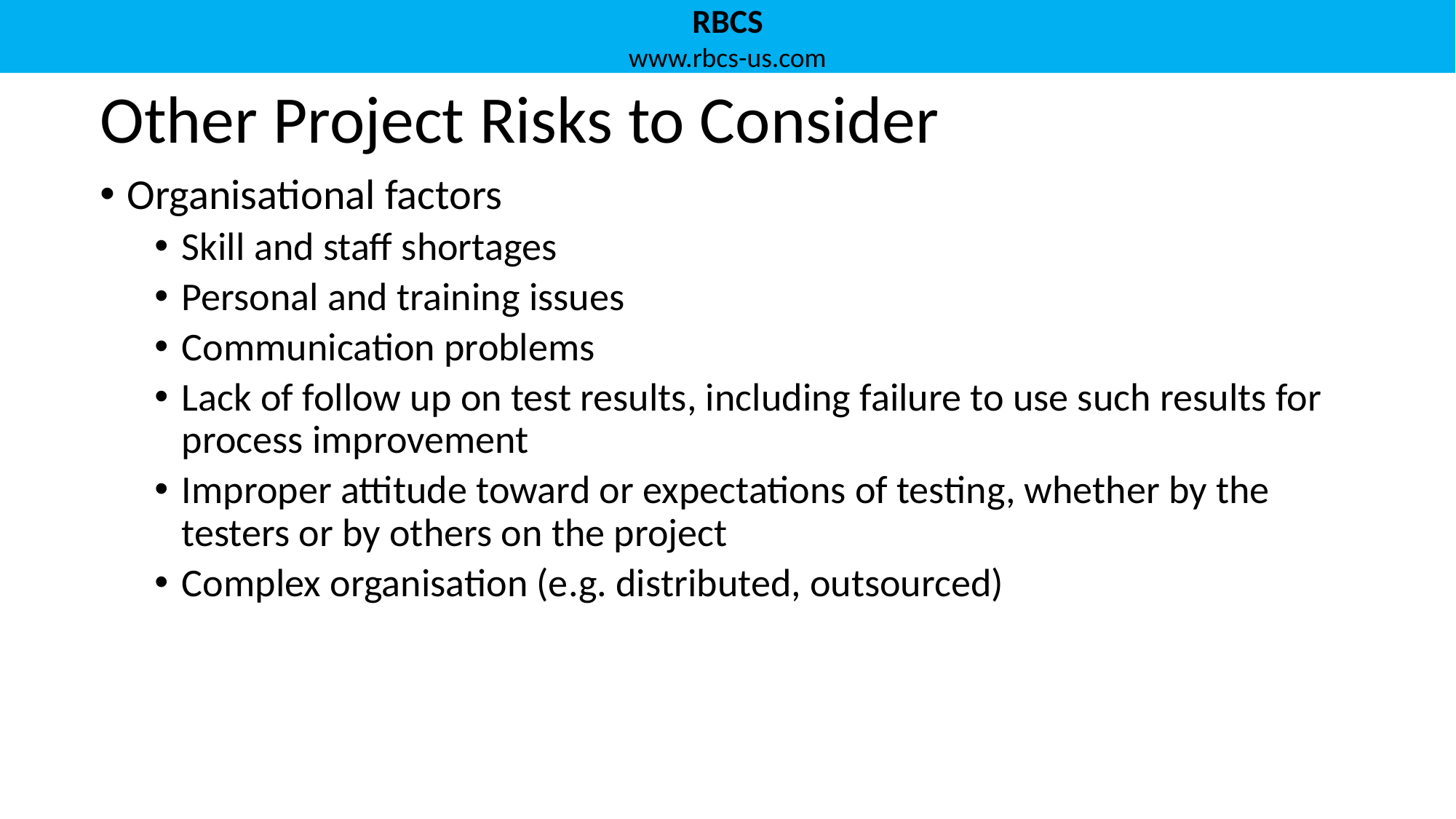

# Other Project Risks to Consider
Organisational factors
Skill and staff shortages
Personal and training issues
Communication problems
Lack of follow up on test results, including failure to use such results for process improvement
Improper attitude toward or expectations of testing, whether by the testers or by others on the project
Complex organisation (e.g. distributed, outsourced)